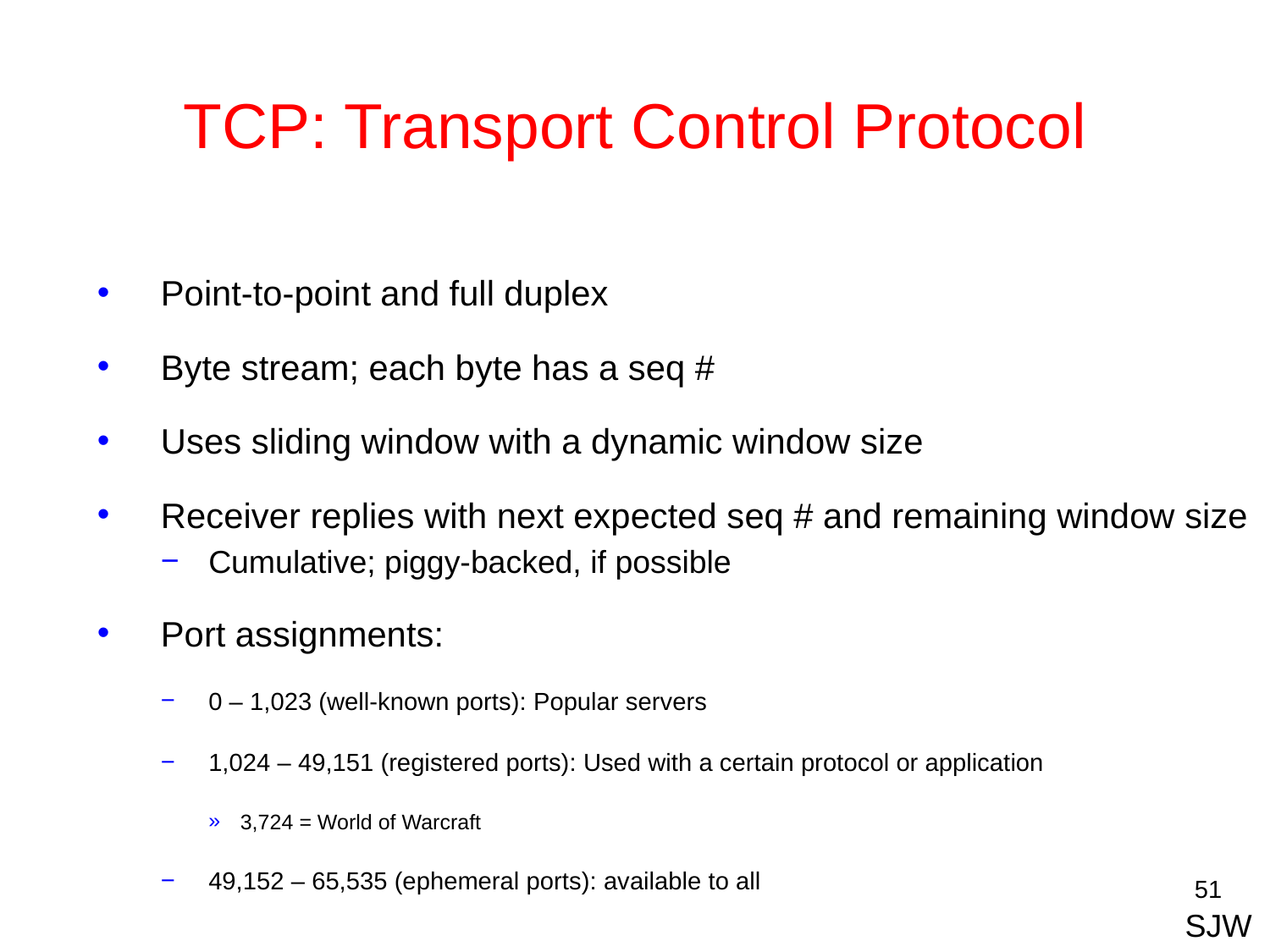

# TCP: Transport Control Protocol
Point-to-point and full duplex
Byte stream; each byte has a seq #
Uses sliding window with a dynamic window size
Receiver replies with next expected seq # and remaining window size
Cumulative; piggy-backed, if possible
Port assignments:
0 – 1,023 (well-known ports): Popular servers
1,024 – 49,151 (registered ports): Used with a certain protocol or application
3,724 = World of Warcraft
49,152 – 65,535 (ephemeral ports): available to all

51
SJW